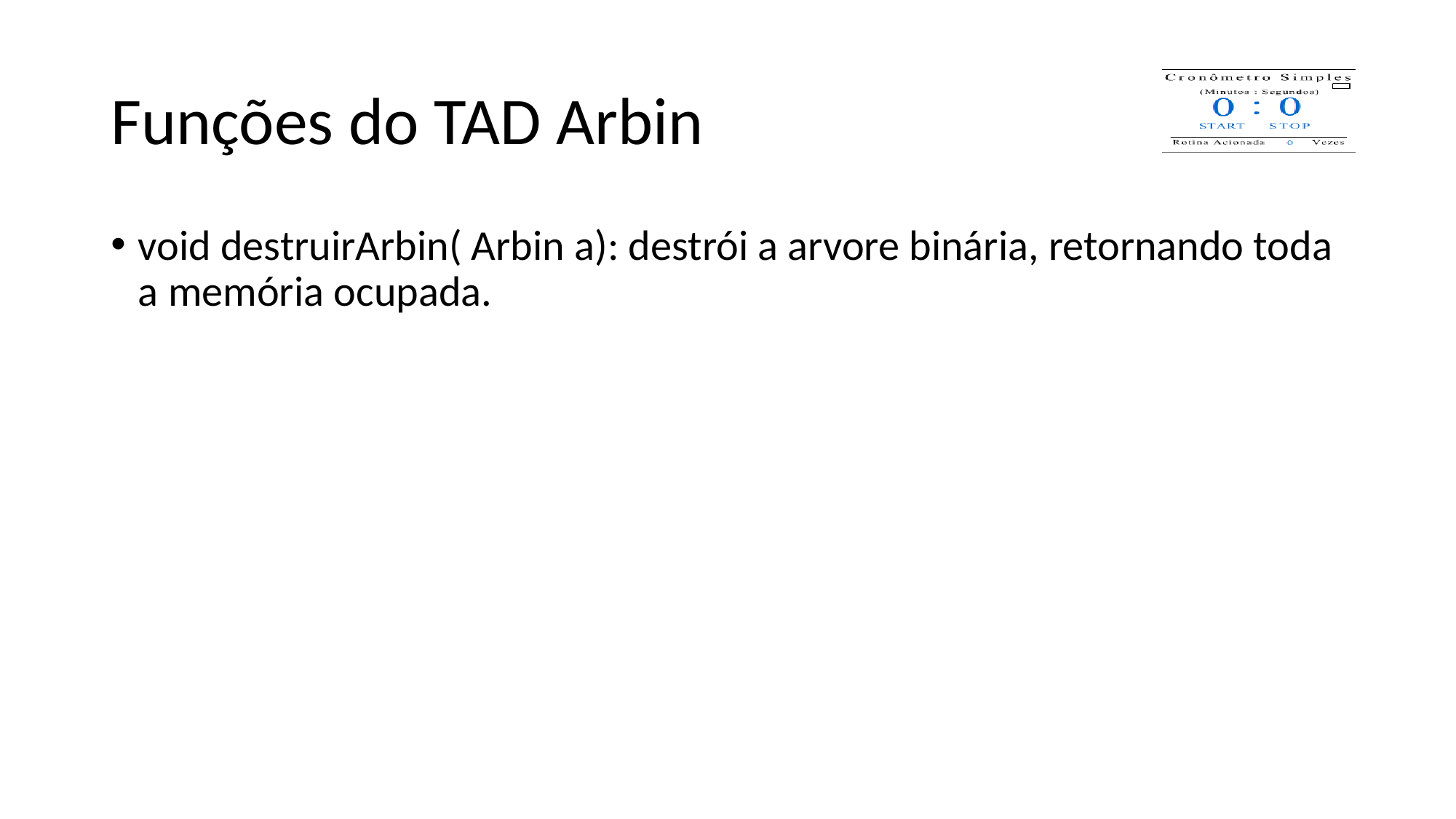

# Funções do TAD Arbin
void destruirArbin( Arbin a): destrói a arvore binária, retornando toda a memória ocupada.